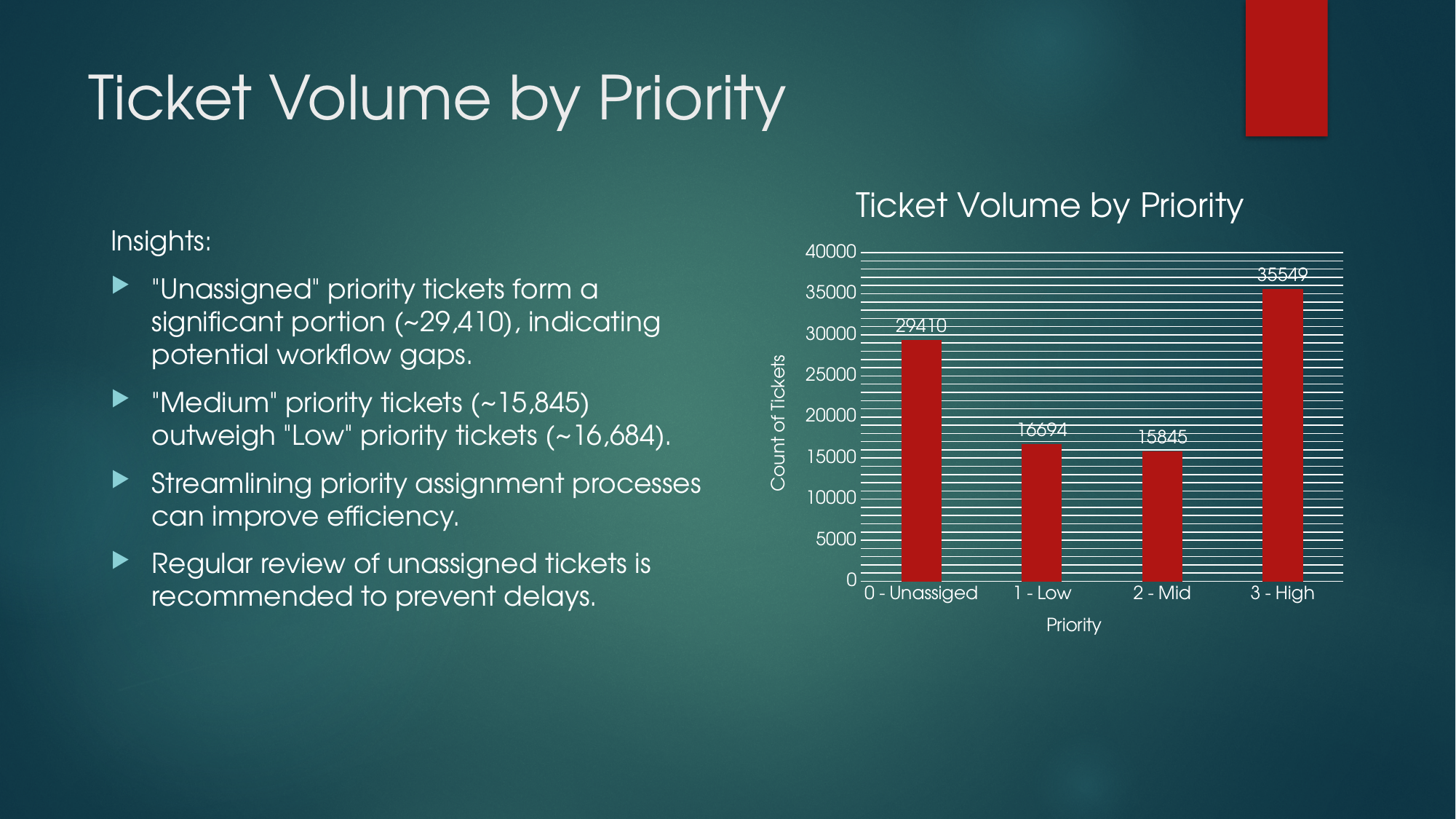

# Ticket Volume by Priority

### Chart: Ticket Volume by Priority

| Category | Total |
|---|---|
| 0 - Unassiged | 29410.0 |
| 1 - Low | 16694.0 |
| 2 - Mid | 15845.0 |
| 3 - High | 35549.0 |
Insights:
"Unassigned" priority tickets form a significant portion (~29,410), indicating potential workflow gaps.
"Medium" priority tickets (~15,845) outweigh "Low" priority tickets (~16,684).
Streamlining priority assignment processes can improve efficiency.
Regular review of unassigned tickets is recommended to prevent delays.